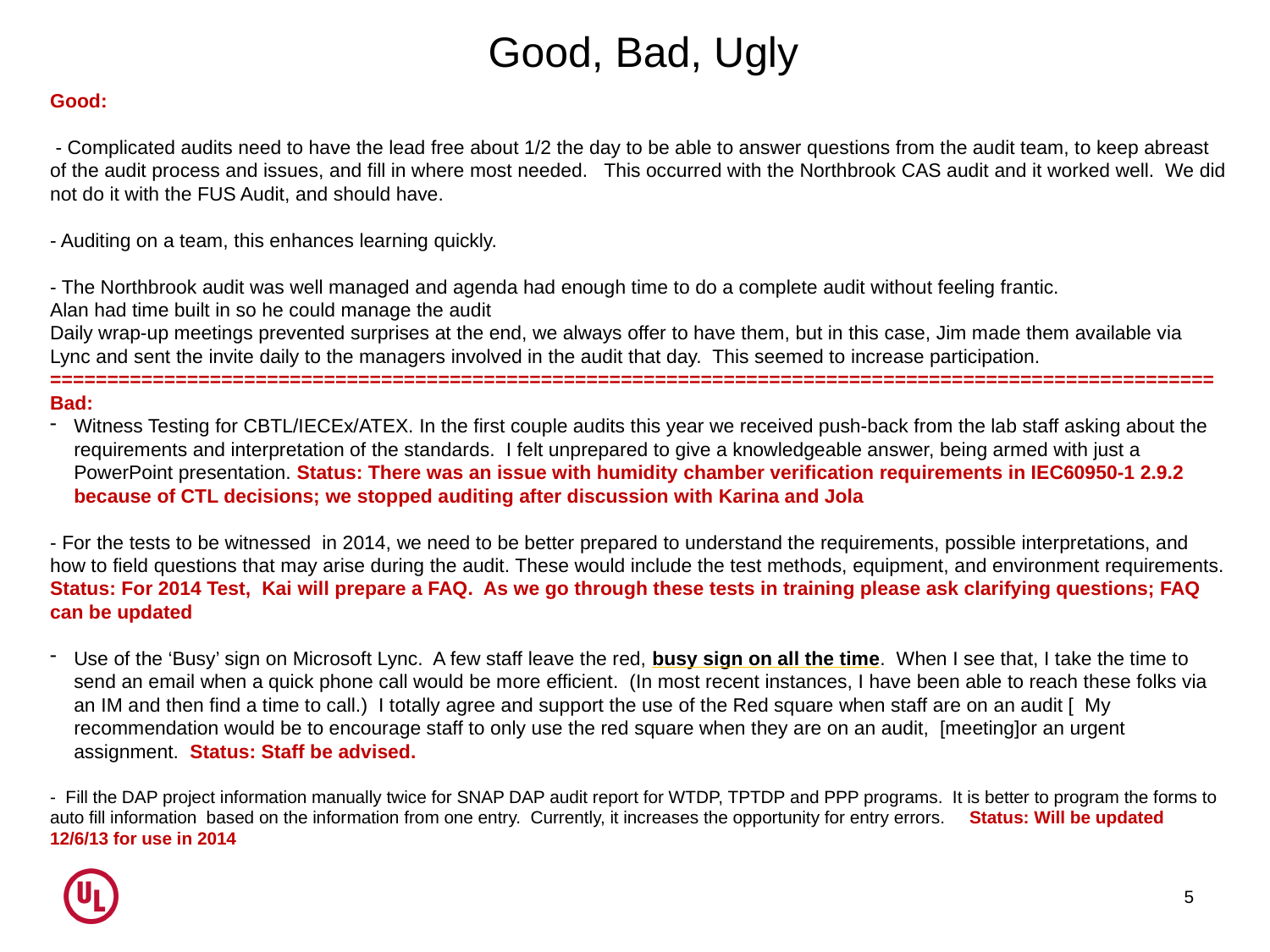

Good, Bad, Ugly

Good:

 - Complicated audits need to have the lead free about 1/2 the day to be able to answer questions from the audit team, to keep abreast of the audit process and issues, and fill in where most needed.   This occurred with the Northbrook CAS audit and it worked well.  We did not do it with the FUS Audit, and should have.

- Auditing on a team, this enhances learning quickly.

- The Northbrook audit was well managed and agenda had enough time to do a complete audit without feeling frantic.
Alan had time built in so he could manage the audit
Daily wrap-up meetings prevented surprises at the end, we always offer to have them, but in this case, Jim made them available via Lync and sent the invite daily to the managers involved in the audit that day.  This seemed to increase participation.
======================================================================================================
Bad:
Witness Testing for CBTL/IECEx/ATEX. In the first couple audits this year we received push-back from the lab staff asking about the requirements and interpretation of the standards.  I felt unprepared to give a knowledgeable answer, being armed with just a PowerPoint presentation. Status: There was an issue with humidity chamber verification requirements in IEC60950-1 2.9.2  because of CTL decisions; we stopped auditing after discussion with Karina and Jola

- For the tests to be witnessed  in 2014, we need to be better prepared to understand the requirements, possible interpretations, and how to field questions that may arise during the audit. These would include the test methods, equipment, and environment requirements. Status: For 2014 Test,  Kai will prepare a FAQ.  As we go through these tests in training please ask clarifying questions; FAQ can be updated

Use of the ‘Busy’ sign on Microsoft Lync.  A few staff leave the red, busy sign on all the time.  When I see that, I take the time to send an email when a quick phone call would be more efficient.  (In most recent instances, I have been able to reach these folks via an IM and then find a time to call.)  I totally agree and support the use of the Red square when staff are on an audit [  My recommendation would be to encourage staff to only use the red square when they are on an audit,  [meeting]or an urgent assignment.  Status: Staff be advised.

-  Fill the DAP project information manually twice for SNAP DAP audit report for WTDP, TPTDP and PPP programs.  It is better to program the forms to auto fill information  based on the information from one entry.  Currently, it increases the opportunity for entry errors.     Status: Will be updated 12/6/13 for use in 2014

5